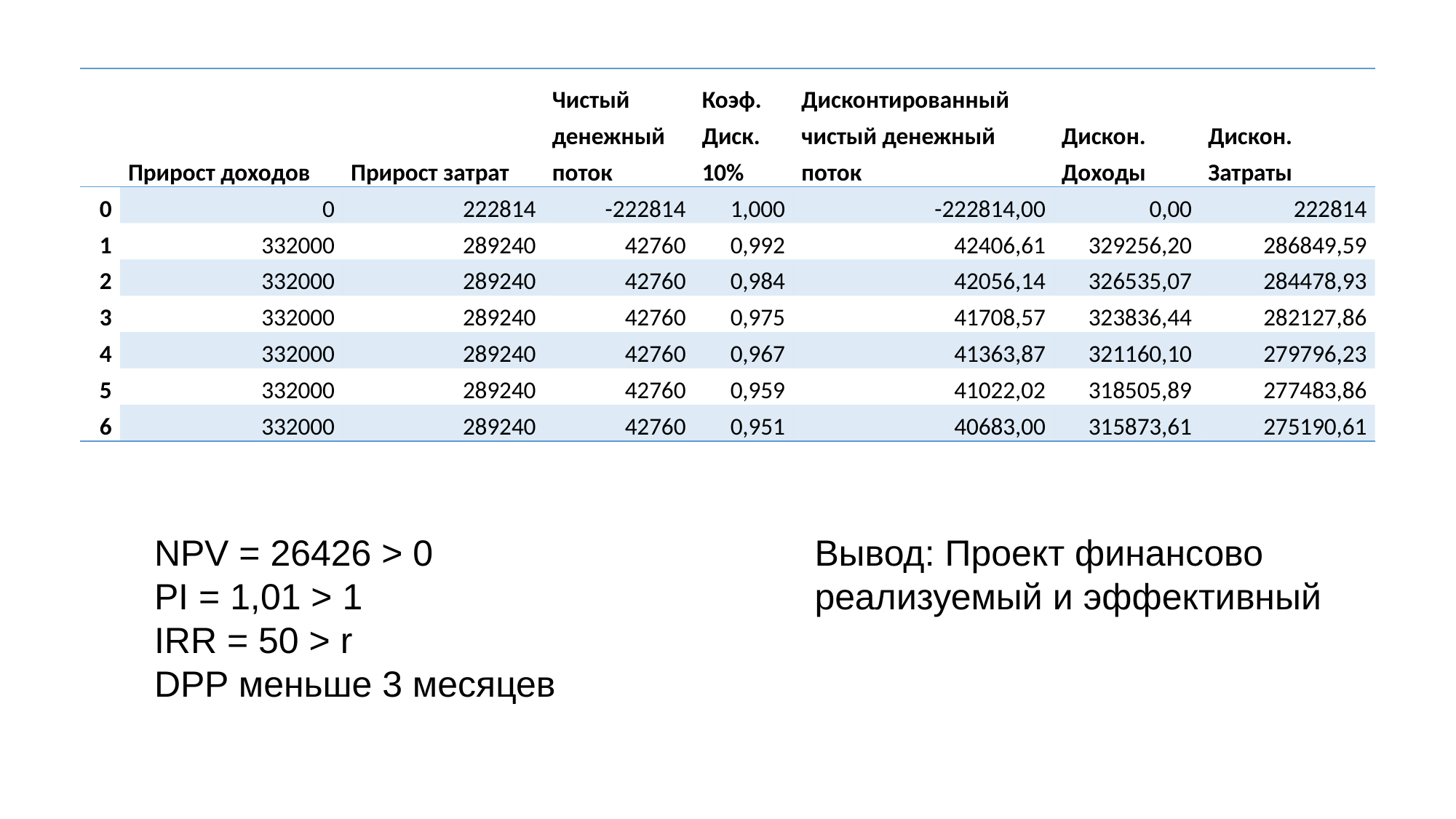

|  | Прирост доходов | Прирост затрат | Чистый денежный поток | Коэф. Диск. 10% | Дисконтированный чистый денежный поток | Дискон. Доходы | Дискон. Затраты |
| --- | --- | --- | --- | --- | --- | --- | --- |
| 0 | 0 | 222814 | -222814 | 1,000 | -222814,00 | 0,00 | 222814 |
| 1 | 332000 | 289240 | 42760 | 0,992 | 42406,61 | 329256,20 | 286849,59 |
| 2 | 332000 | 289240 | 42760 | 0,984 | 42056,14 | 326535,07 | 284478,93 |
| 3 | 332000 | 289240 | 42760 | 0,975 | 41708,57 | 323836,44 | 282127,86 |
| 4 | 332000 | 289240 | 42760 | 0,967 | 41363,87 | 321160,10 | 279796,23 |
| 5 | 332000 | 289240 | 42760 | 0,959 | 41022,02 | 318505,89 | 277483,86 |
| 6 | 332000 | 289240 | 42760 | 0,951 | 40683,00 | 315873,61 | 275190,61 |
NPV = 26426 > 0
PI = 1,01 > 1
IRR = 50 > r
DPP меньше 3 месяцев

Вывод: Проект финансово реализуемый и эффективный